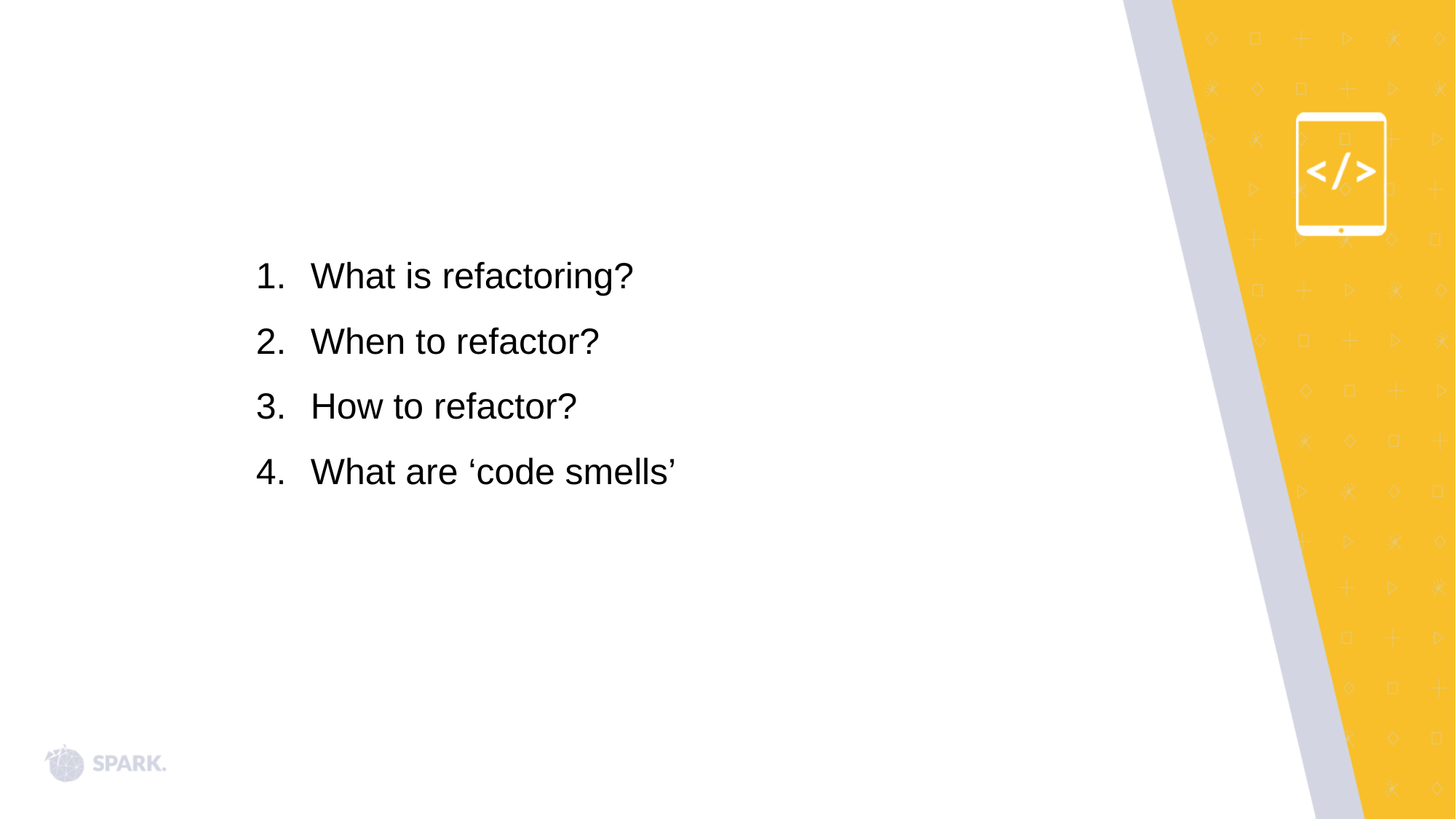

What is refactoring?
When to refactor?
How to refactor?
What are ‘code smells’